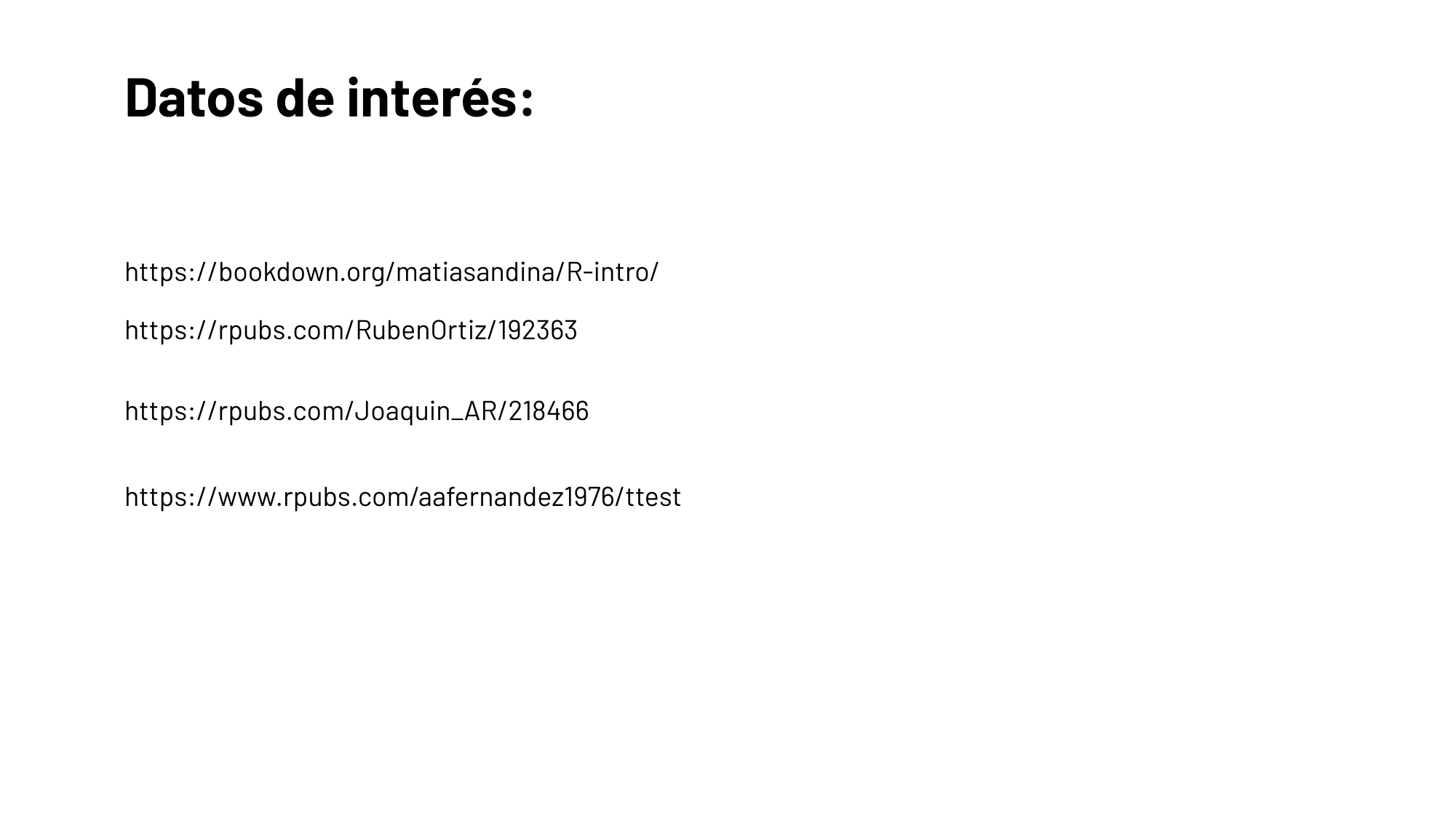

Datos de interés:
https://bookdown.org/matiasandina/R-intro/
https://rpubs.com/RubenOrtiz/192363
https://rpubs.com/Joaquin_AR/218466
https://www.rpubs.com/aafernandez1976/ttest